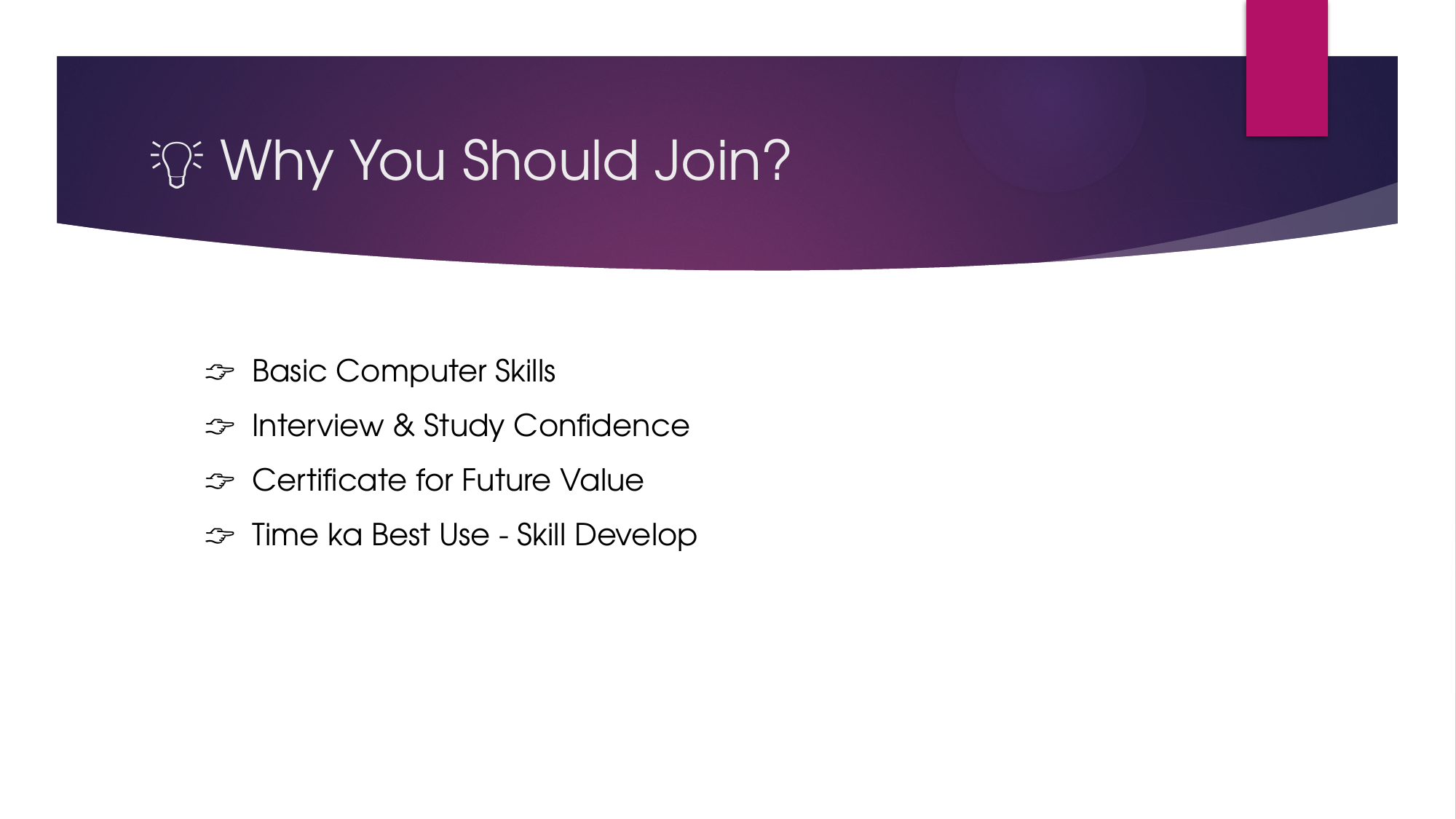

# 💡 Why You Should Join?

👉  Basic Computer Skills
👉  Interview & Study Confidence
👉  Certificate for Future Value
👉  Time ka Best Use - Skill Develop